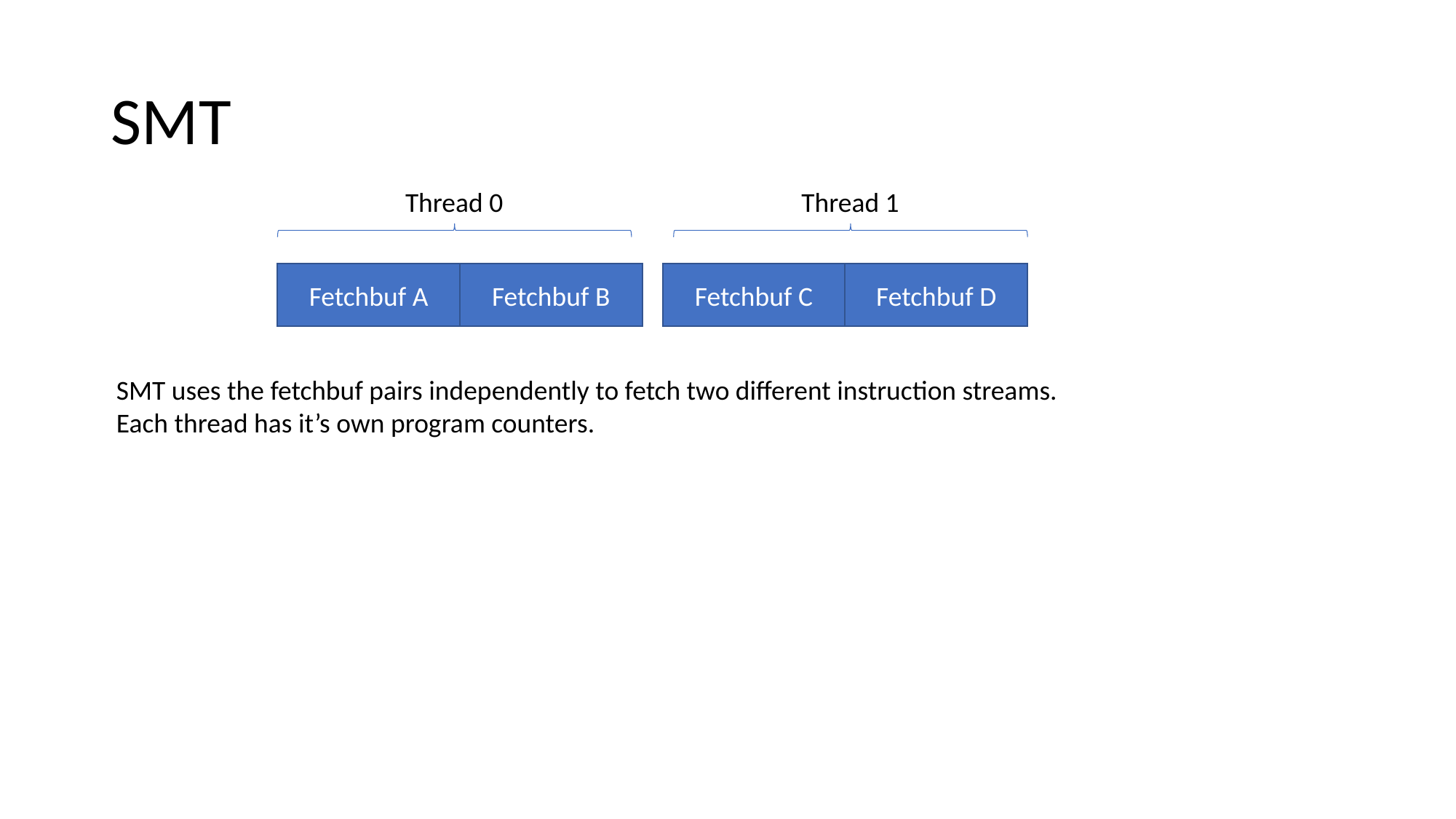

# SMT

Thread 0
Thread 1
Fetchbuf A
Fetchbuf B
Fetchbuf C
Fetchbuf D
SMT uses the fetchbuf pairs independently to fetch two different instruction streams.
Each thread has it’s own program counters.